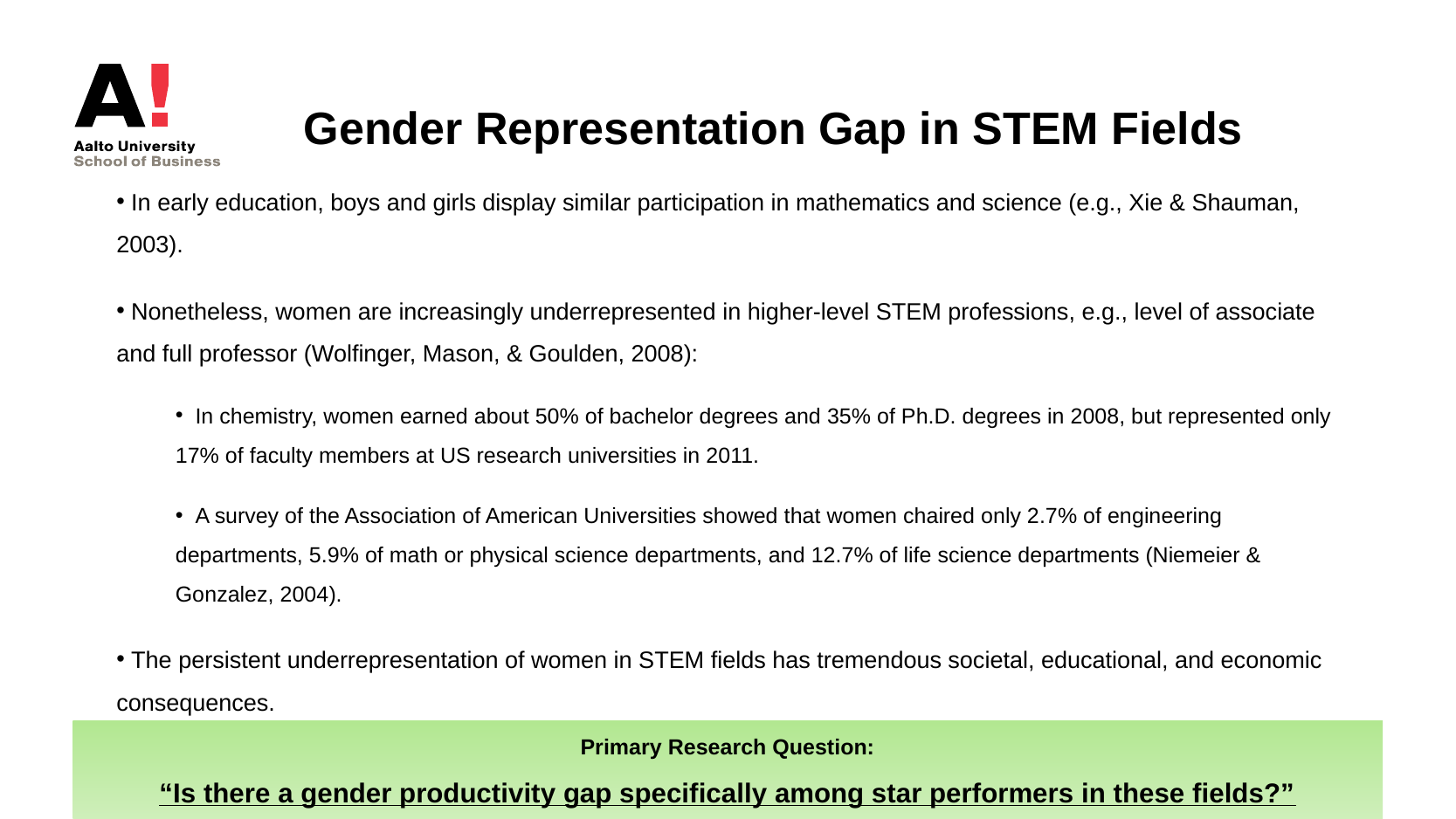

# Gender Representation Gap in STEM Fields
 In early education, boys and girls display similar participation in mathematics and science (e.g., Xie & Shauman, 2003).

 Nonetheless, women are increasingly underrepresented in higher-level STEM professions, e.g., level of associate and full professor (Wolfinger, Mason, & Goulden, 2008):
  In chemistry, women earned about 50% of bachelor degrees and 35% of Ph.D. degrees in 2008, but represented only 17% of faculty members at US research universities in 2011.
  A survey of the Association of American Universities showed that women chaired only 2.7% of engineering departments, 5.9% of math or physical science departments, and 12.7% of life science departments (Niemeier & Gonzalez, 2004).

 The persistent underrepresentation of women in STEM fields has tremendous societal, educational, and economic consequences.

Primary Research Question:
“Is there a gender productivity gap specifically among star performers in these fields?”